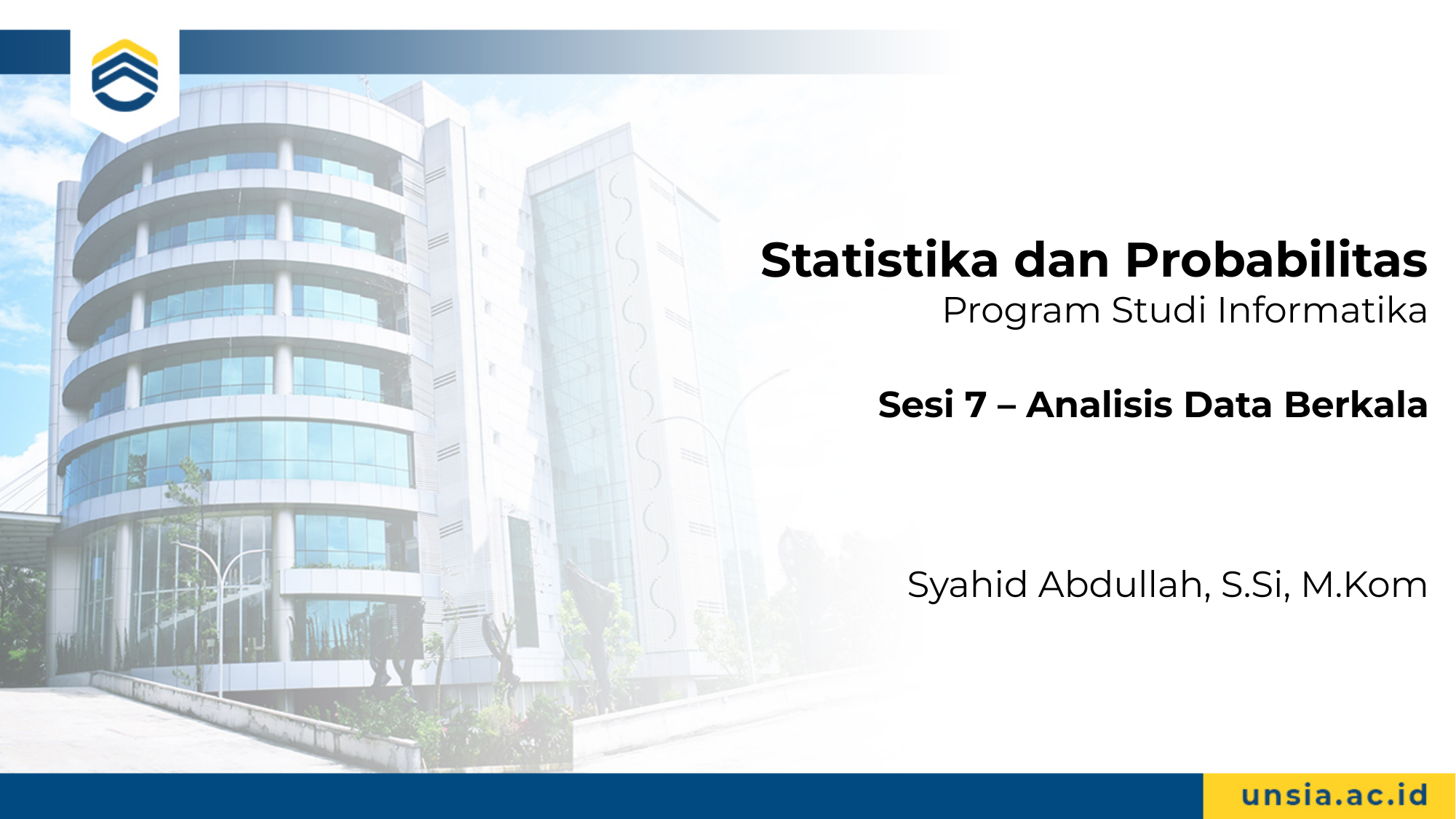

# Statistika dan Probabilitas Program Studi Informatika Sesi 7 – Analisis Data Berkala
Syahid Abdullah, S.Si, M.Kom